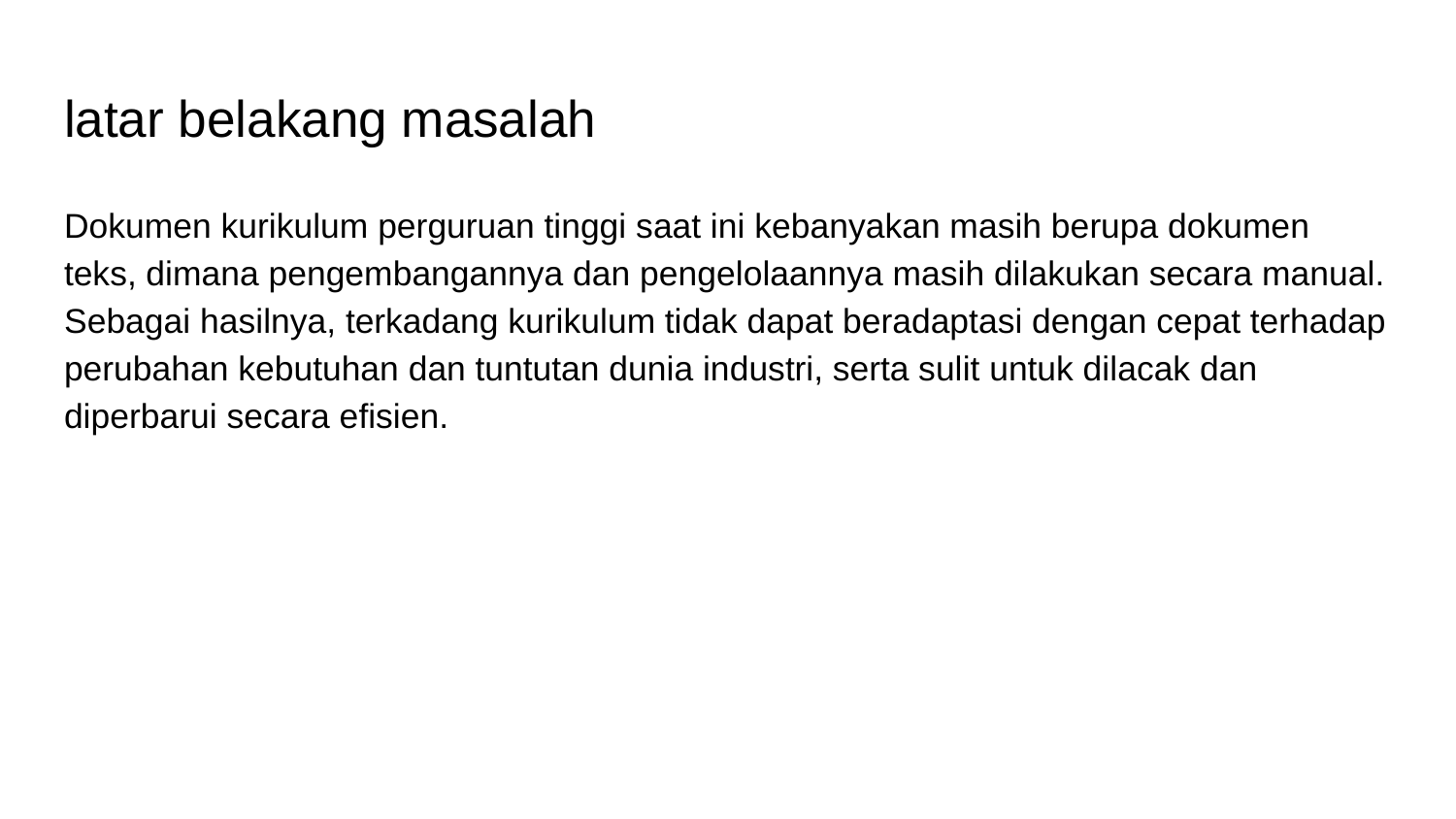

# latar belakang masalah
Dokumen kurikulum perguruan tinggi saat ini kebanyakan masih berupa dokumen teks, dimana pengembangannya dan pengelolaannya masih dilakukan secara manual. Sebagai hasilnya, terkadang kurikulum tidak dapat beradaptasi dengan cepat terhadap perubahan kebutuhan dan tuntutan dunia industri, serta sulit untuk dilacak dan diperbarui secara efisien.